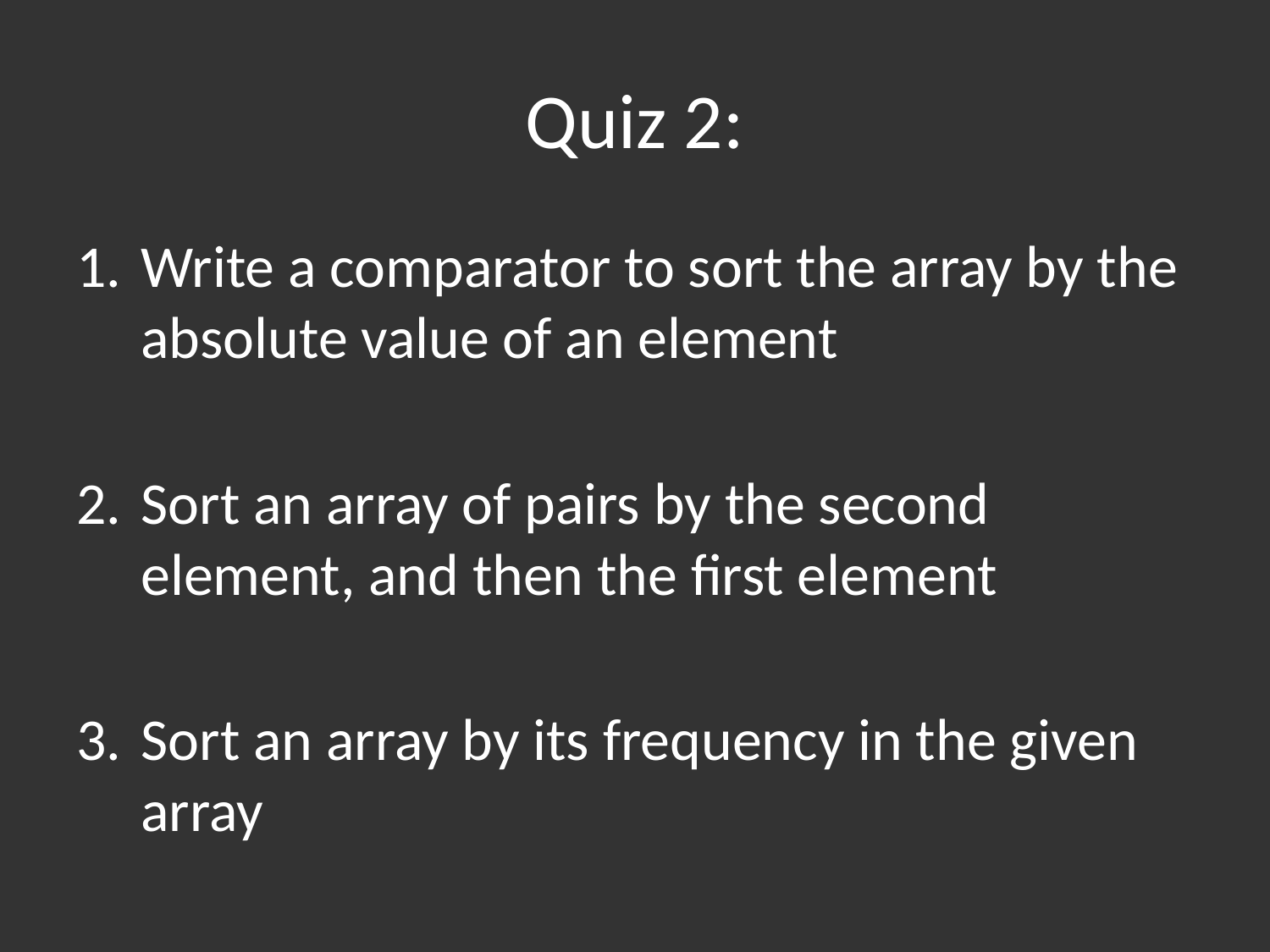

# Quiz 2:
Write a comparator to sort the array by the absolute value of an element

Sort an array of pairs by the second element, and then the first element

Sort an array by its frequency in the given array